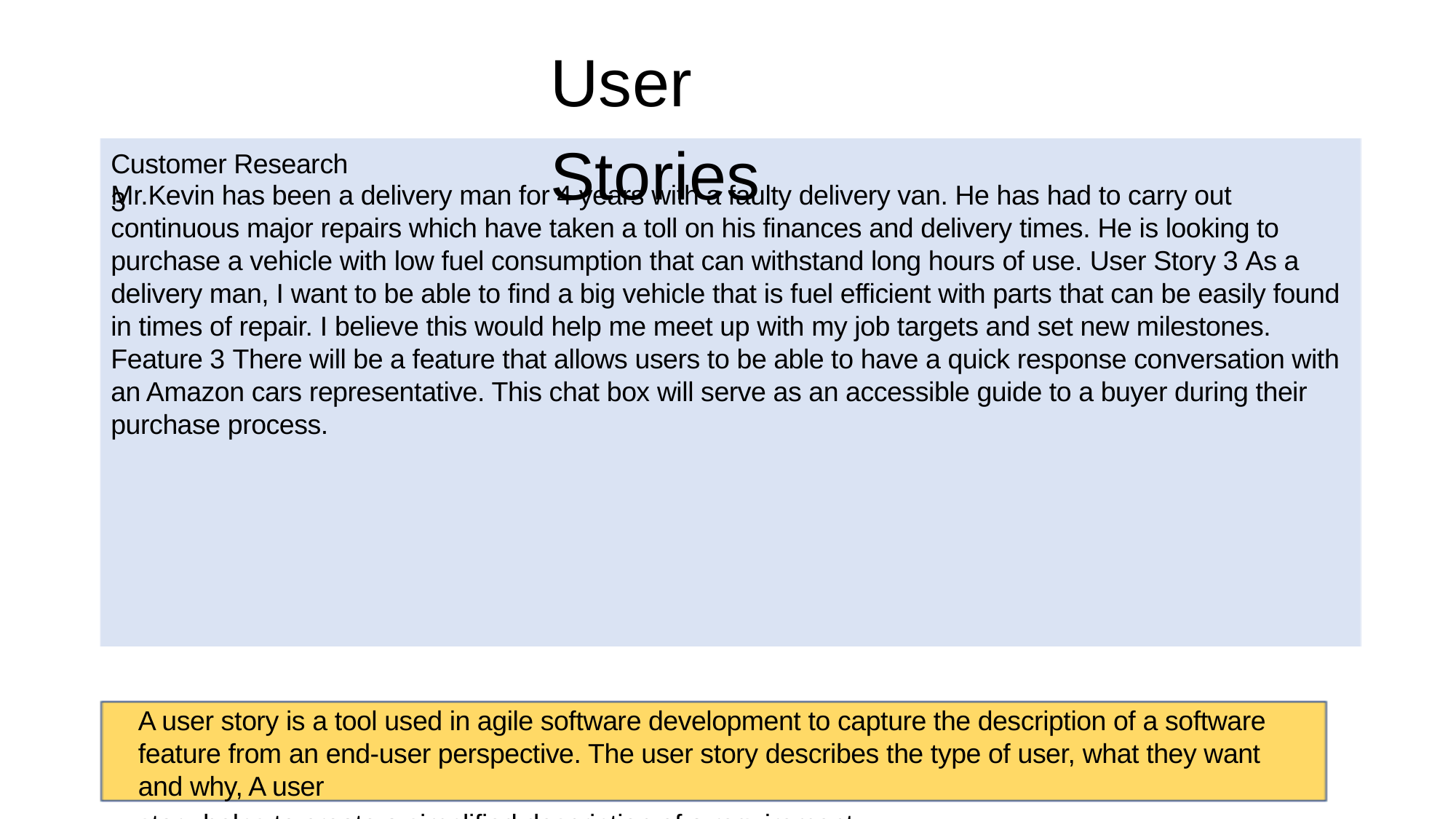

User Stories

Customer Research 3
Mr.Kevin has been a delivery man for 4 years with a faulty delivery van. He has had to carry out continuous major repairs which have taken a toll on his finances and delivery times. He is looking to purchase a vehicle with low fuel consumption that can withstand long hours of use. User Story 3 As a delivery man, I want to be able to find a big vehicle that is fuel efficient with parts that can be easily found in times of repair. I believe this would help me meet up with my job targets and set new milestones. Feature 3 There will be a feature that allows users to be able to have a quick response conversation with an Amazon cars representative. This chat box will serve as an accessible guide to a buyer during their purchase process.

A user story is a tool used in agile software development to capture the description of a software feature from an end-user perspective. The user story describes the type of user, what they want and why, A user
story helps to create a simplified description of a requirement.